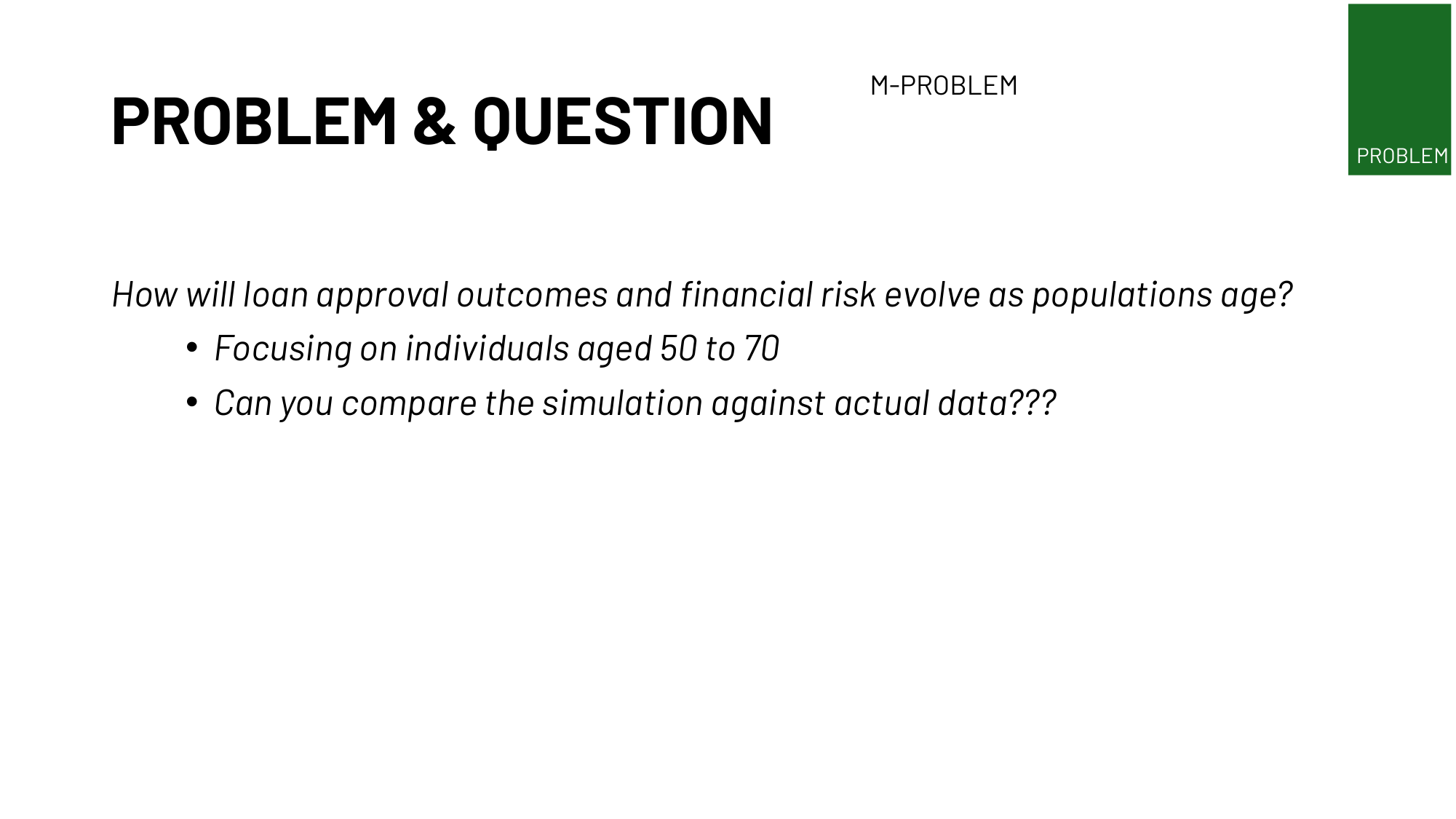

# PROBLEM & QUESTION
M-PROBLEM
PROBLEM

How will loan approval outcomes and financial risk evolve as populations age?
Focusing on individuals aged 50 to 70
Can you compare the simulation against actual data???